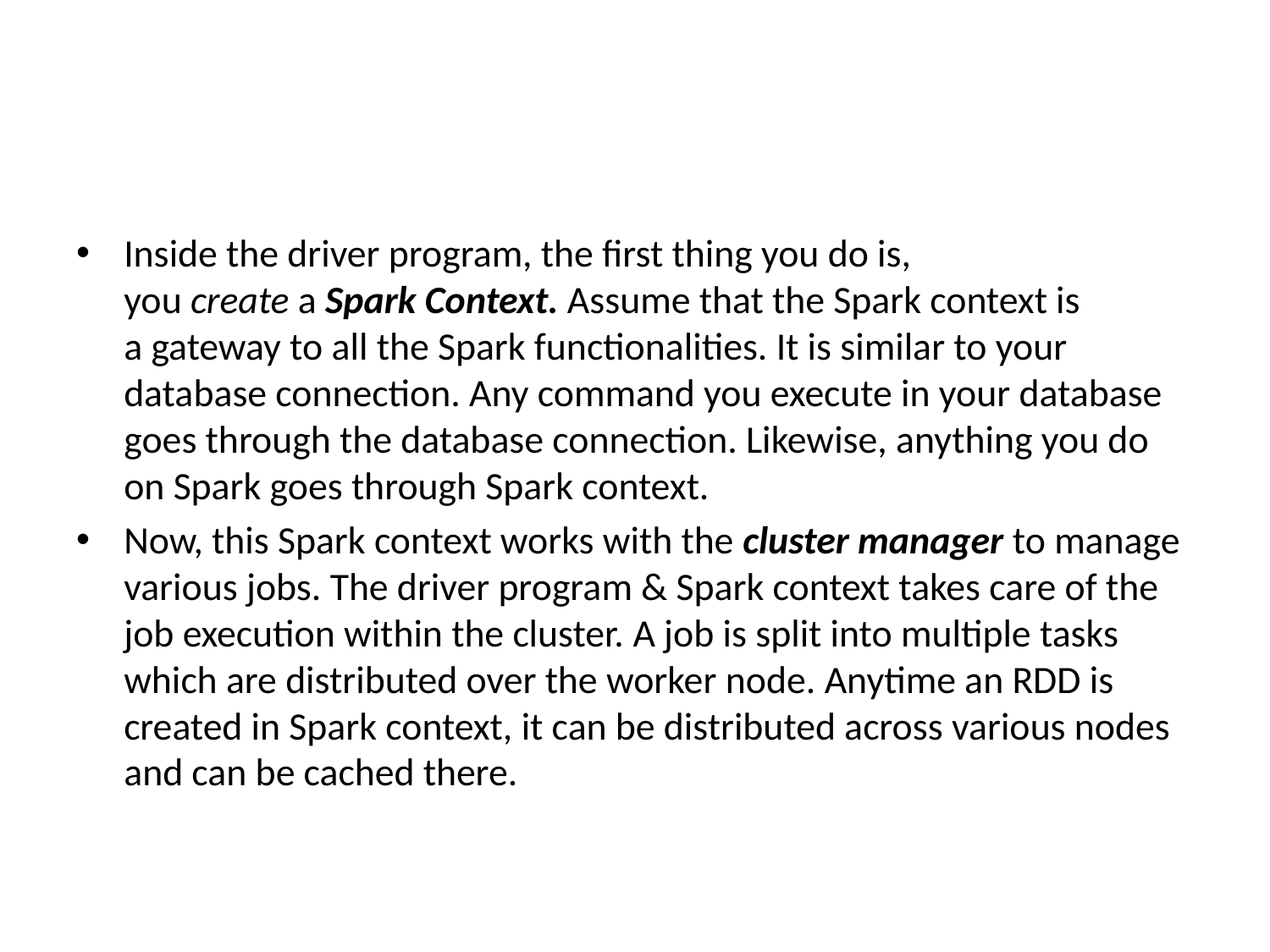

#
Inside the driver program, the first thing you do is, you create a Spark Context. Assume that the Spark context is a gateway to all the Spark functionalities. It is similar to your database connection. Any command you execute in your database goes through the database connection. Likewise, anything you do on Spark goes through Spark context.
Now, this Spark context works with the cluster manager to manage various jobs. The driver program & Spark context takes care of the job execution within the cluster. A job is split into multiple tasks which are distributed over the worker node. Anytime an RDD is created in Spark context, it can be distributed across various nodes and can be cached there.